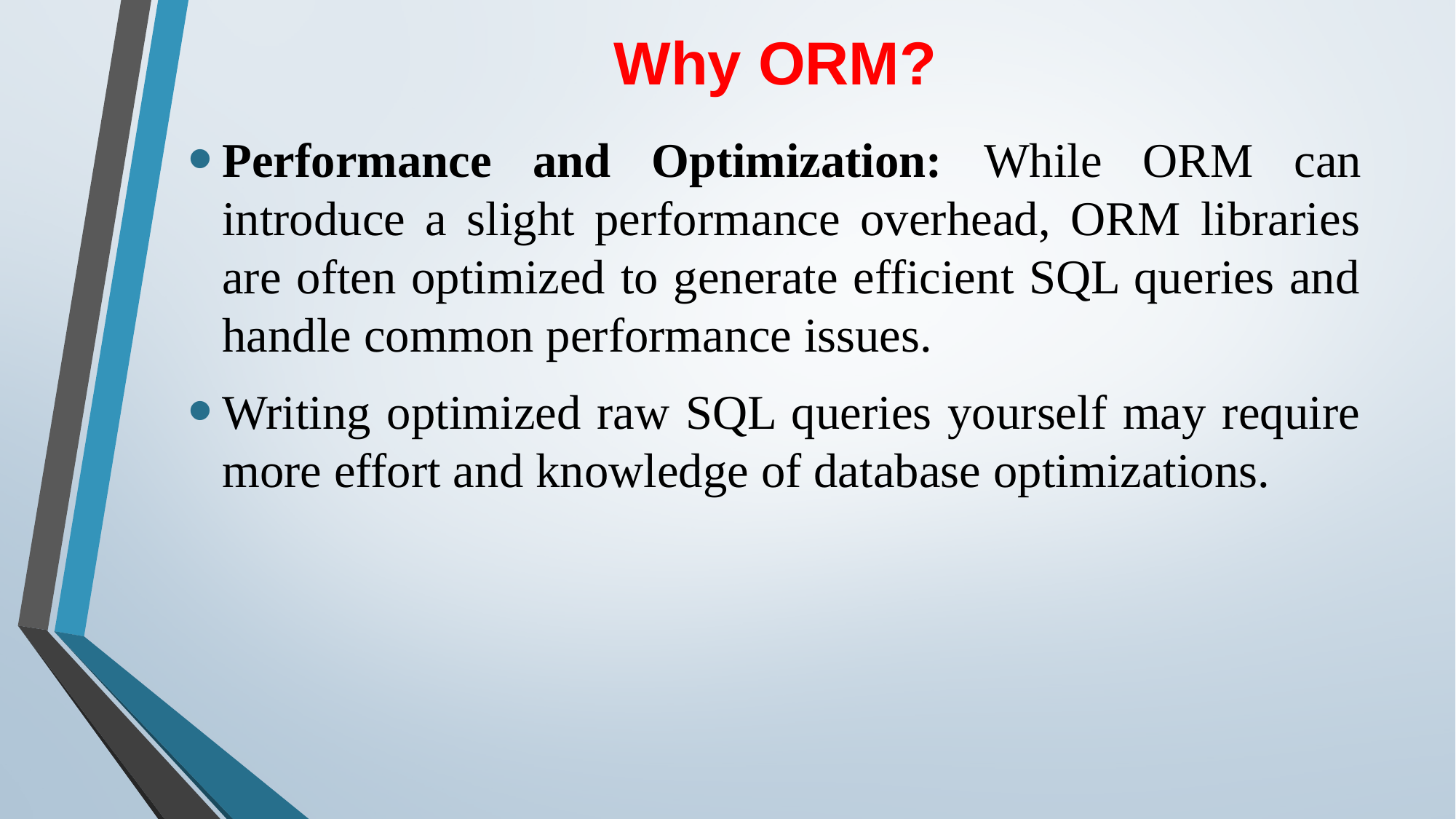

# Why ORM?
Performance and Optimization: While ORM can introduce a slight performance overhead, ORM libraries are often optimized to generate efficient SQL queries and handle common performance issues.
Writing optimized raw SQL queries yourself may require more effort and knowledge of database optimizations.